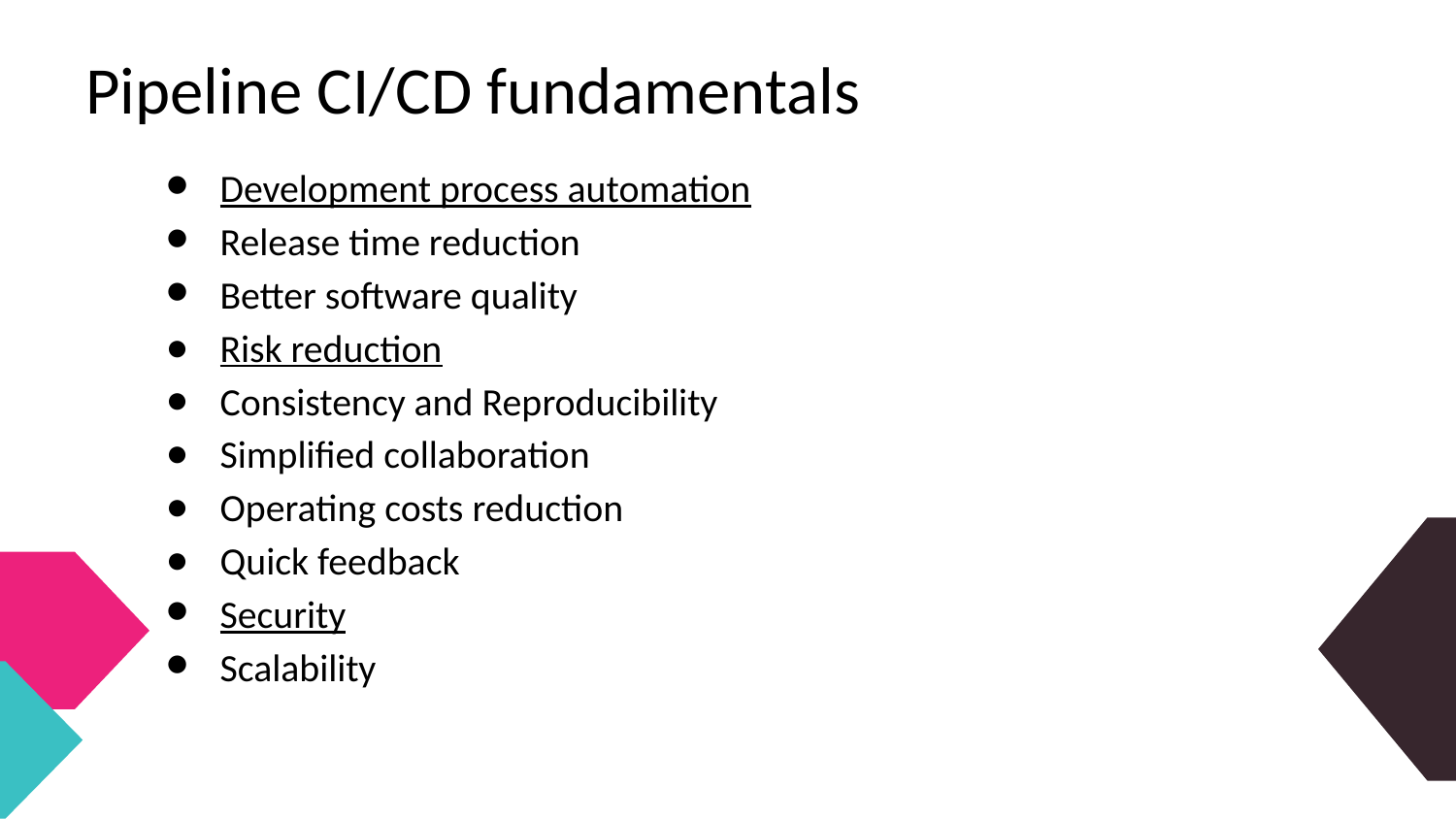

# Pipeline CI/CD fundamentals
Development process automation
Release time reduction
Better software quality
Risk reduction
Consistency and Reproducibility
Simplified collaboration
Operating costs reduction
Quick feedback
Security
Scalability